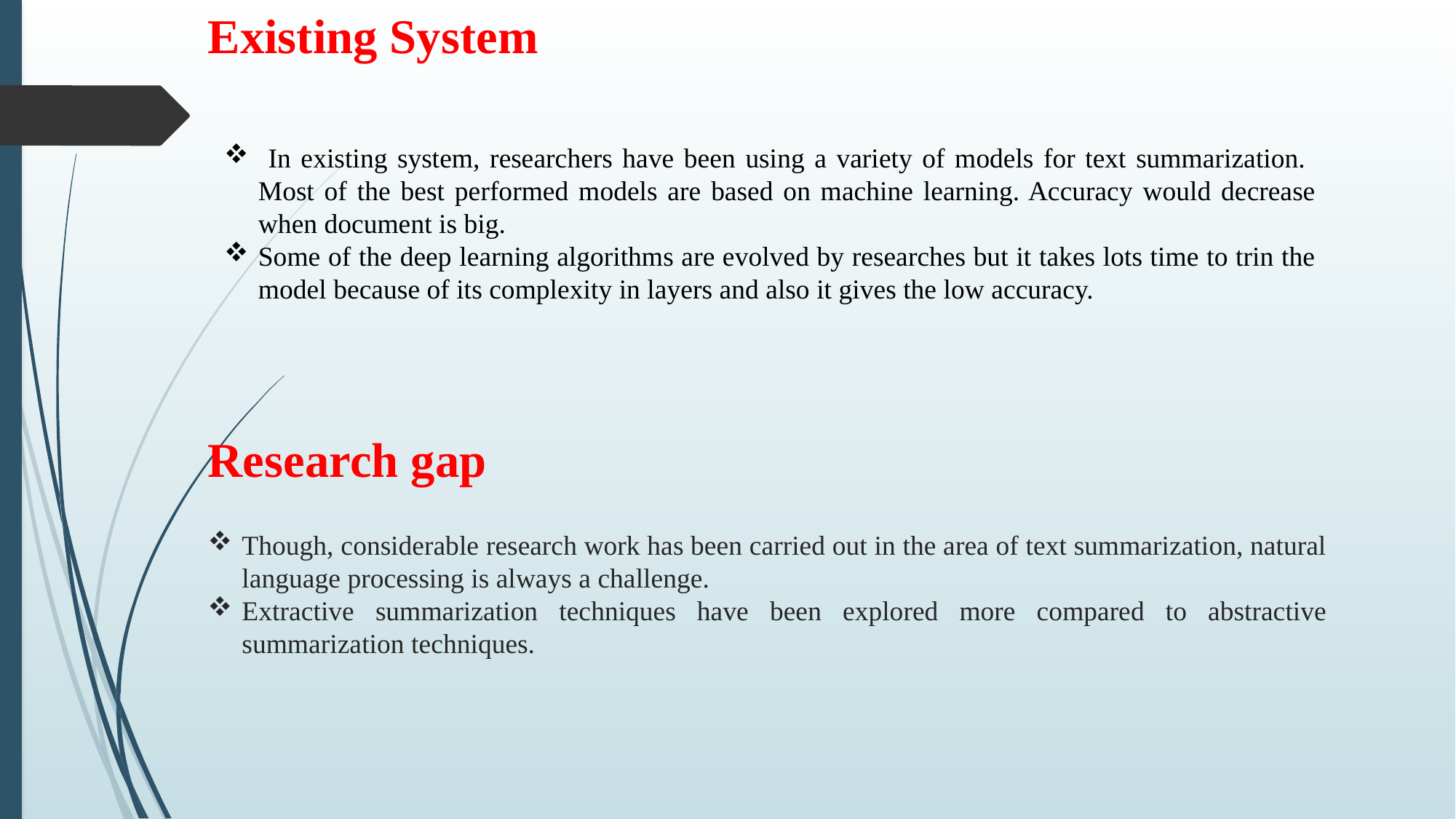

Existing System

 In existing system, researchers have been using a variety of models for text summarization.  Most of the best performed models are based on machine learning. Accuracy would decrease when document is big.
Some of the deep learning algorithms are evolved by researches but it takes lots time to trin the model because of its complexity in layers and also it gives the low accuracy.
Research gap
Though, considerable research work has been carried out in the area of text summarization, natural language processing is always a challenge.
Extractive summarization techniques have been explored more compared to abstractive summarization techniques.